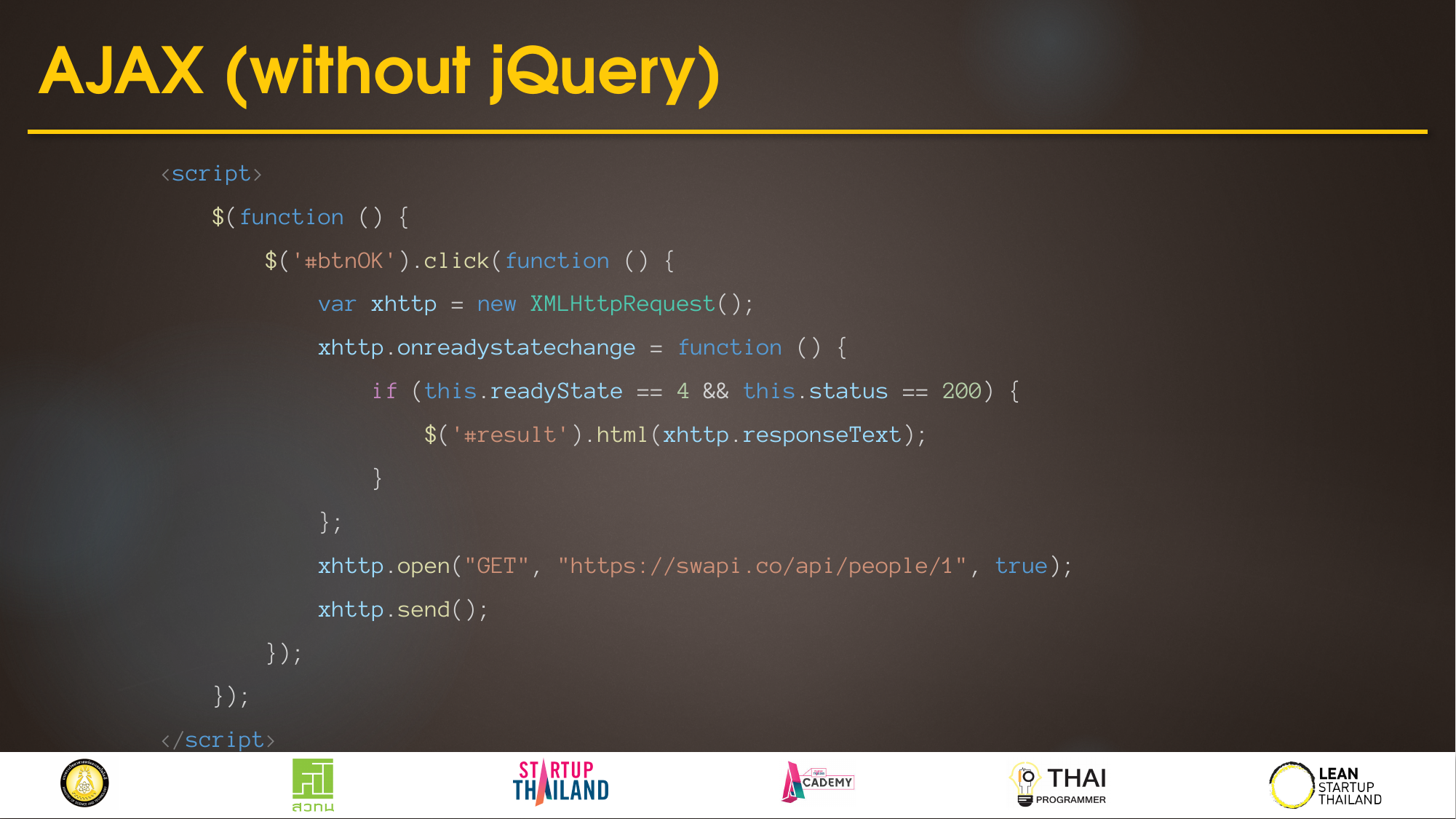

# AJAX (without jQuery)

   <script>
       $(function () {
           $('#btnOK').click(function () {
               var xhttp = new XMLHttpRequest();
               xhttp.onreadystatechange = function () {
                   if (this.readyState == 4 && this.status == 200) {
                       $('#result').html(xhttp.responseText);
                   }
               };
               xhttp.open("GET", "https://swapi.co/api/people/1", true);
               xhttp.send();
           });
       });
   </script>